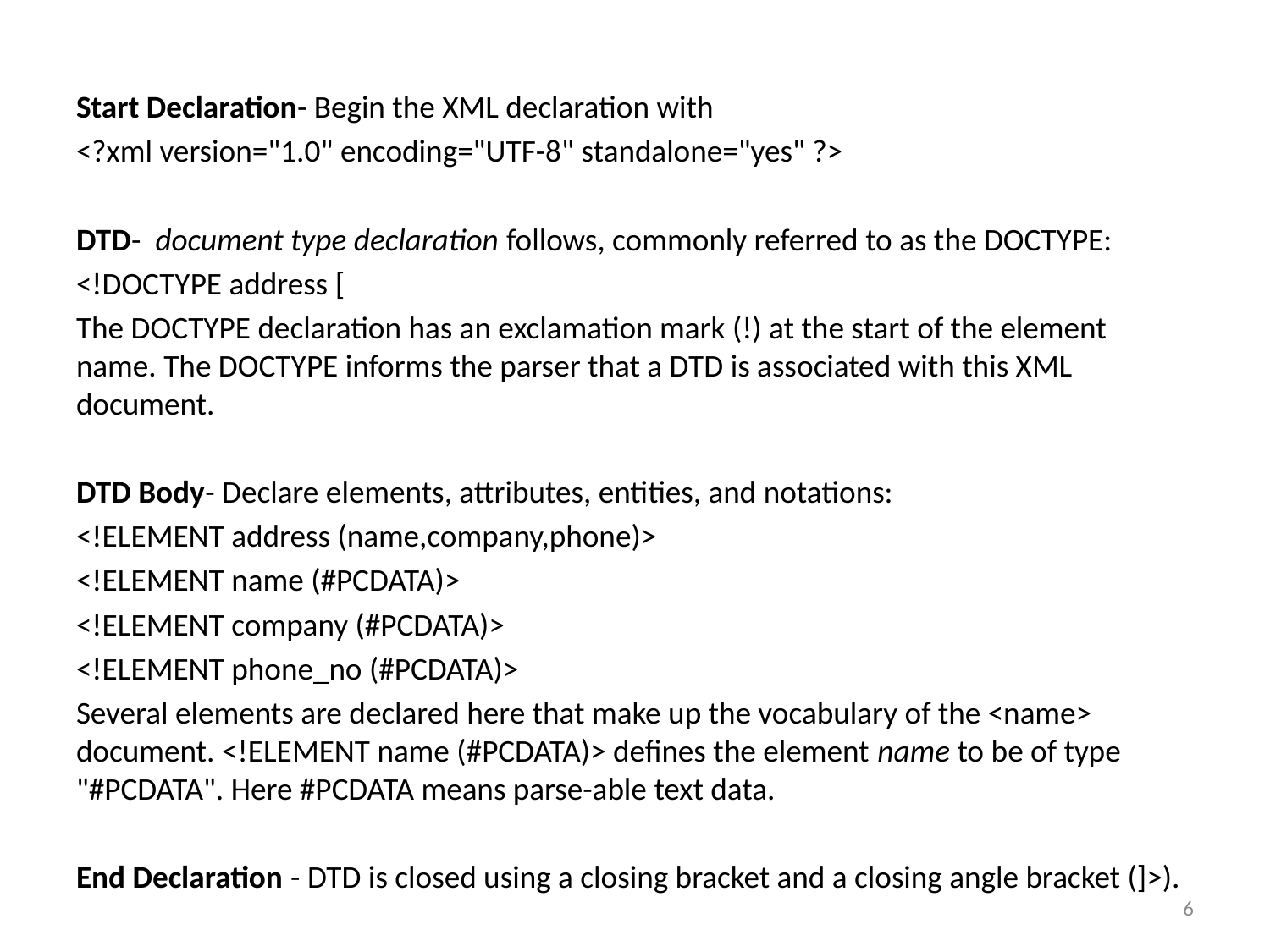

Start Declaration- Begin the XML declaration with
<?xml version="1.0" encoding="UTF-8" standalone="yes" ?>

DTD-  document type declaration follows, commonly referred to as the DOCTYPE:
<!DOCTYPE address [
The DOCTYPE declaration has an exclamation mark (!) at the start of the element name. The DOCTYPE informs the parser that a DTD is associated with this XML document.

DTD Body- Declare elements, attributes, entities, and notations:
<!ELEMENT address (name,company,phone)>
<!ELEMENT name (#PCDATA)>
<!ELEMENT company (#PCDATA)>
<!ELEMENT phone_no (#PCDATA)>
Several elements are declared here that make up the vocabulary of the <name> document. <!ELEMENT name (#PCDATA)> defines the element name to be of type "#PCDATA". Here #PCDATA means parse-able text data.

End Declaration - DTD is closed using a closing bracket and a closing angle bracket (]>).
6